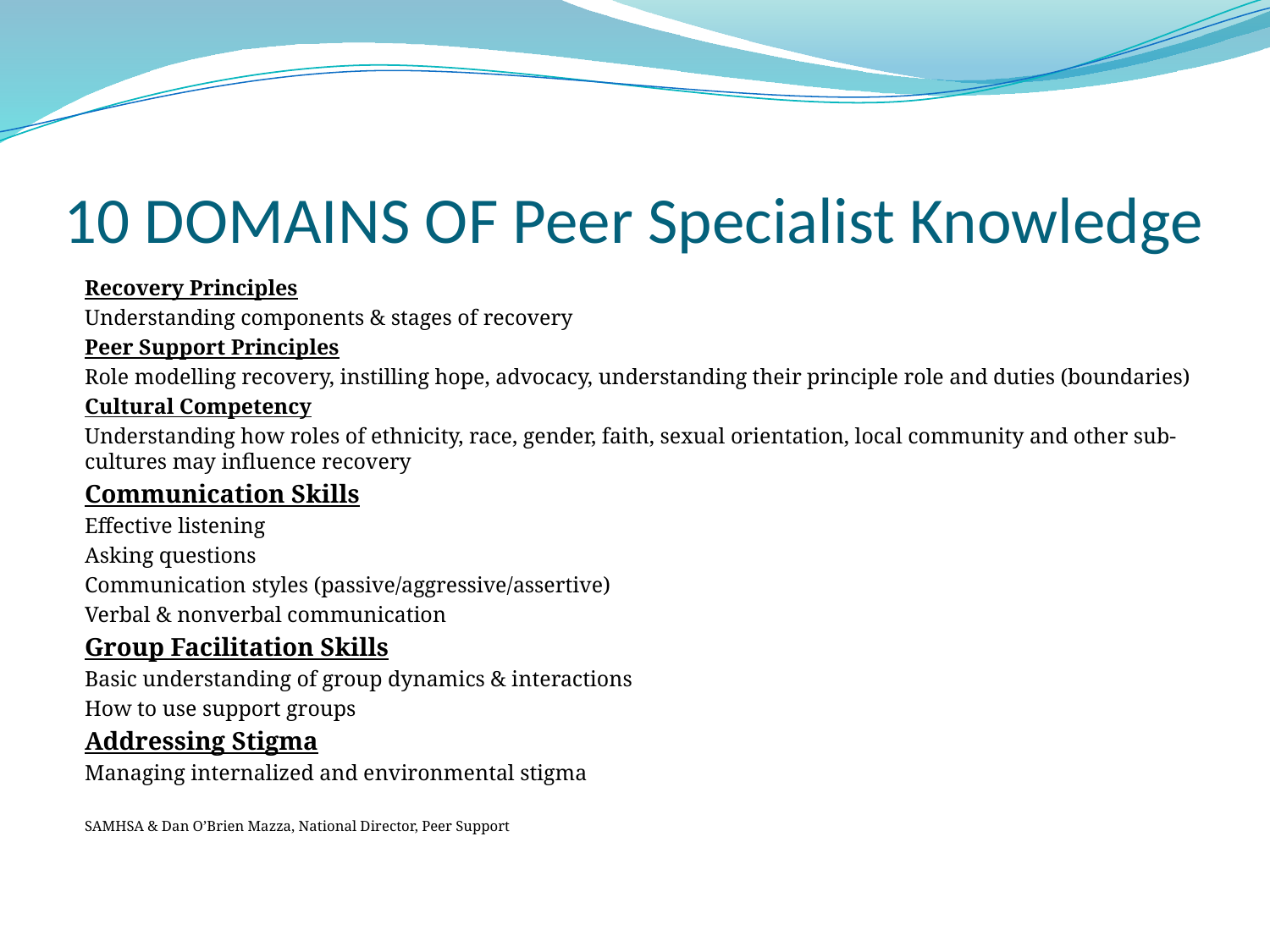

# 10 DOMAINS OF Peer Specialist Knowledge
Recovery Principles
Understanding components & stages of recovery
Peer Support Principles
Role modelling recovery, instilling hope, advocacy, understanding their principle role and duties (boundaries)
Cultural Competency
Understanding how roles of ethnicity, race, gender, faith, sexual orientation, local community and other sub-cultures may influence recovery
Communication Skills
Effective listening
Asking questions
Communication styles (passive/aggressive/assertive)
Verbal & nonverbal communication
Group Facilitation Skills
Basic understanding of group dynamics & interactions
How to use support groups
Addressing Stigma
Managing internalized and environmental stigma

SAMHSA & Dan O’Brien Mazza, National Director, Peer Support